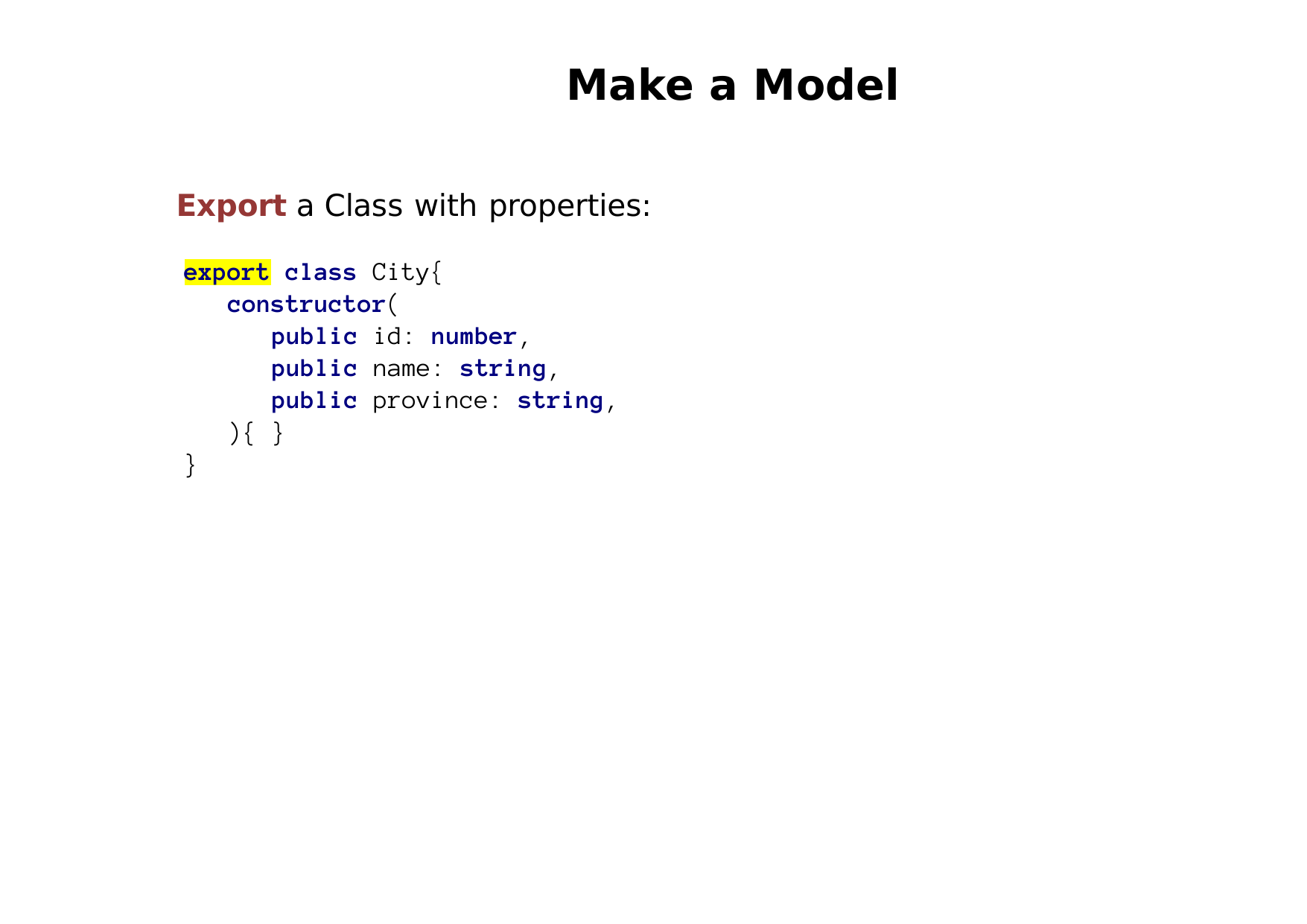

# Make a Model
Export a Class with properties:

export  class  City{
constructor(
public  id:  number, public  name:  string,
public  province:  string,
){  }
}